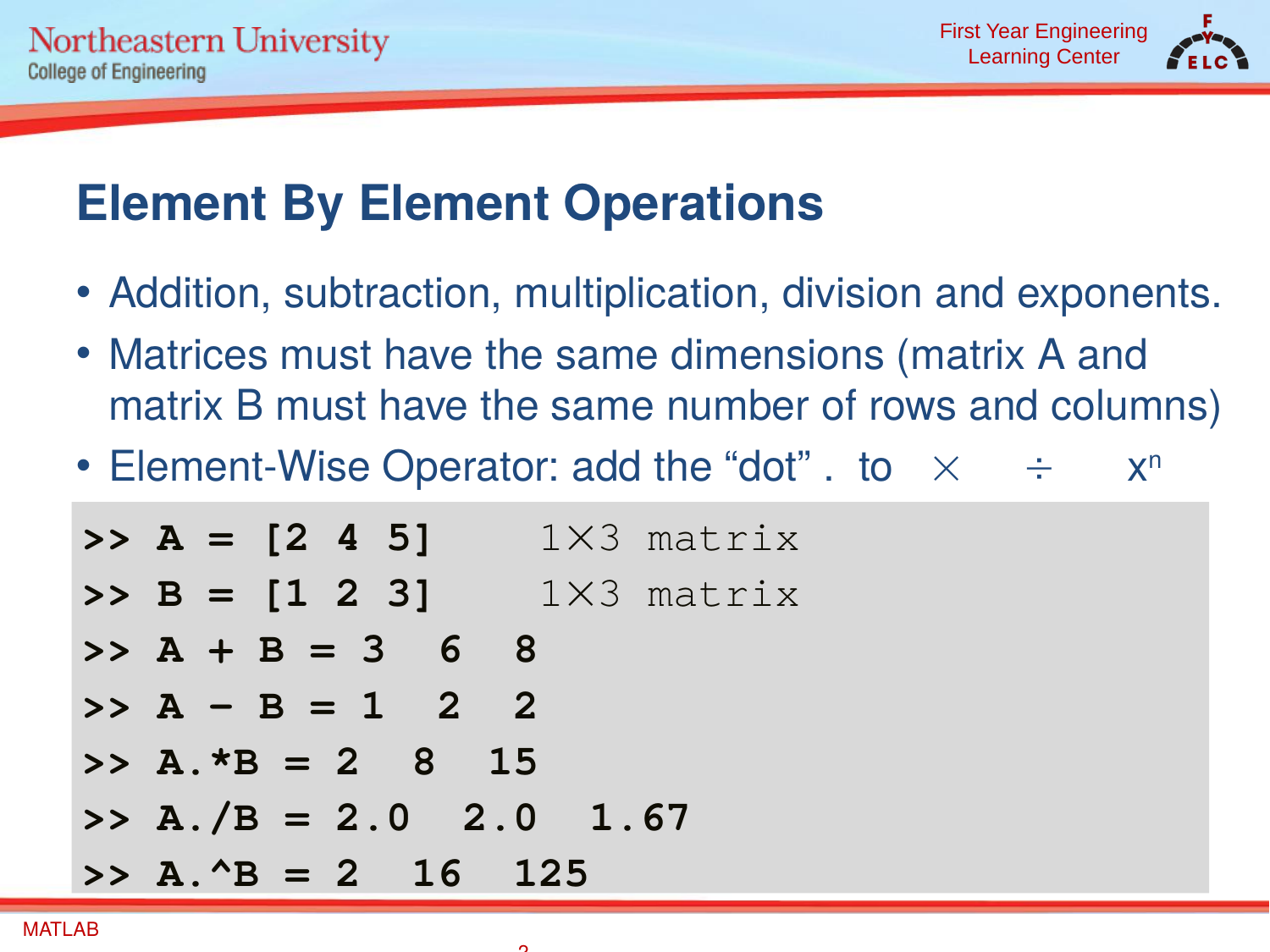

# Element By Element Operations
Addition, subtraction, multiplication, division and exponents.
Matrices must have the same dimensions (matrix A and matrix B must have the same number of rows and columns)
Element-Wise Operator: add the “dot” .  to   ×     ÷      xn

>> A = [2 4 5]    1×3 matrix
>> B = [1 2 3]    1×3 matrix
>> A + B = 3  6  8
>> A – B = 1  2  2
>> A.*B = 2  8  15
>> A./B = 2.0  2.0  1.67
>> A.^B = 2  16  125